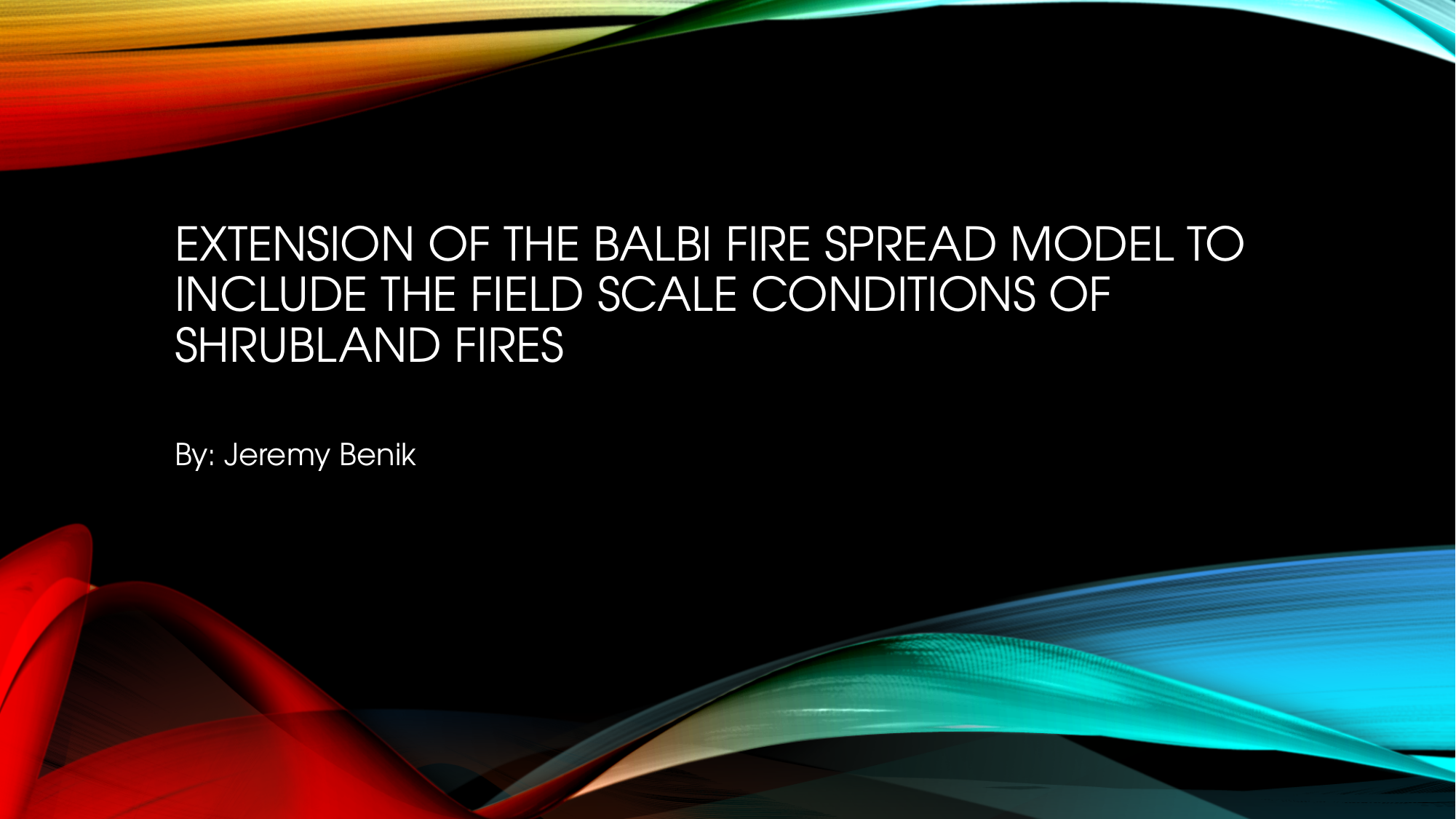

# Extension of the Balbi fire spread model to include the field scale conditions of shrubland fires
By: Jeremy Benik